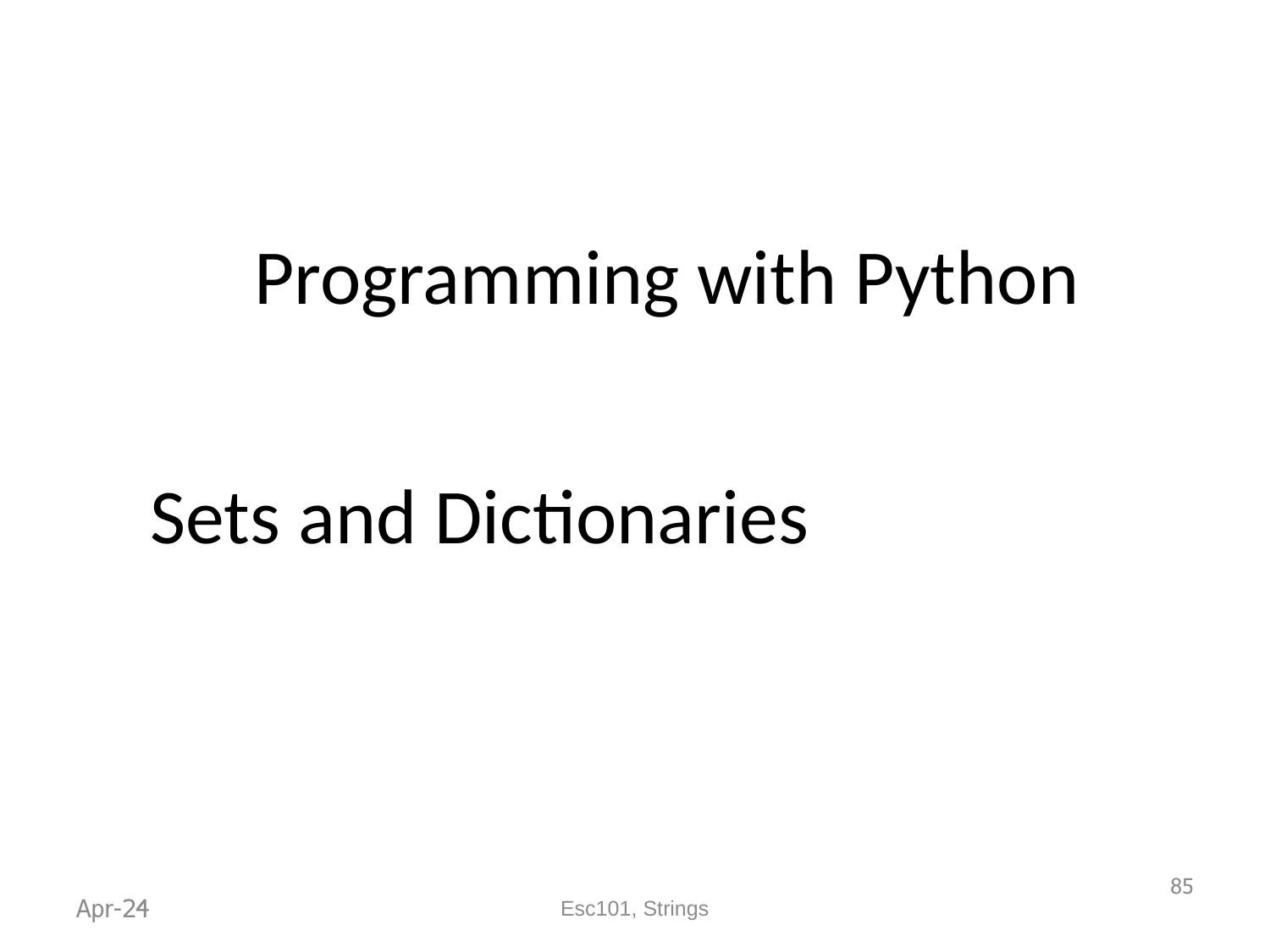

# Programming with Python
Sets and Dictionaries
85
Apr-24
Esc101, Strings